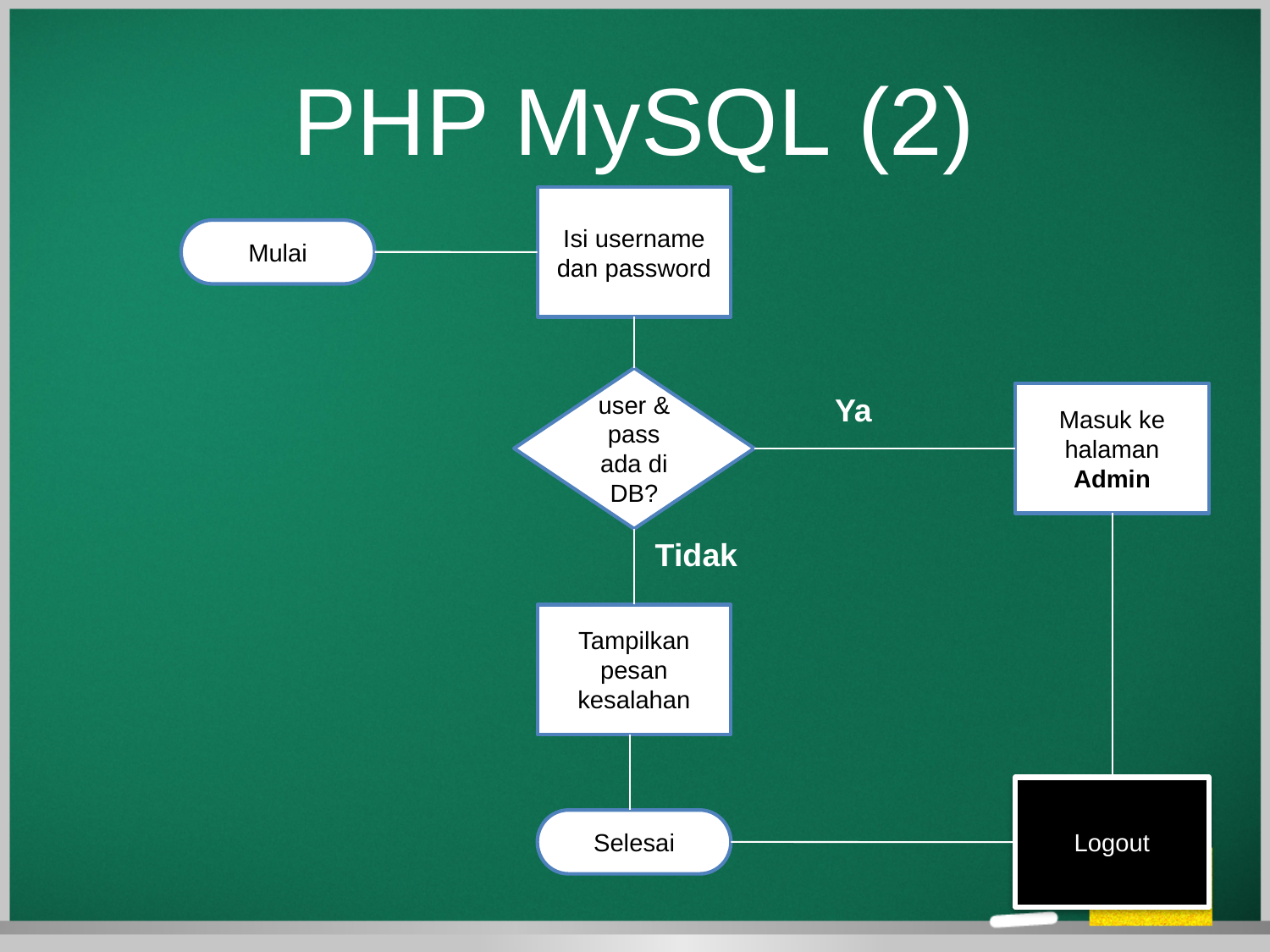

PHP MySQL (2)
Isi username dan password
Mulai
user & pass ada di DB?
Ya
Masuk ke halaman Admin
Tidak
Tampilkan pesan kesalahan
Logout
Selesai